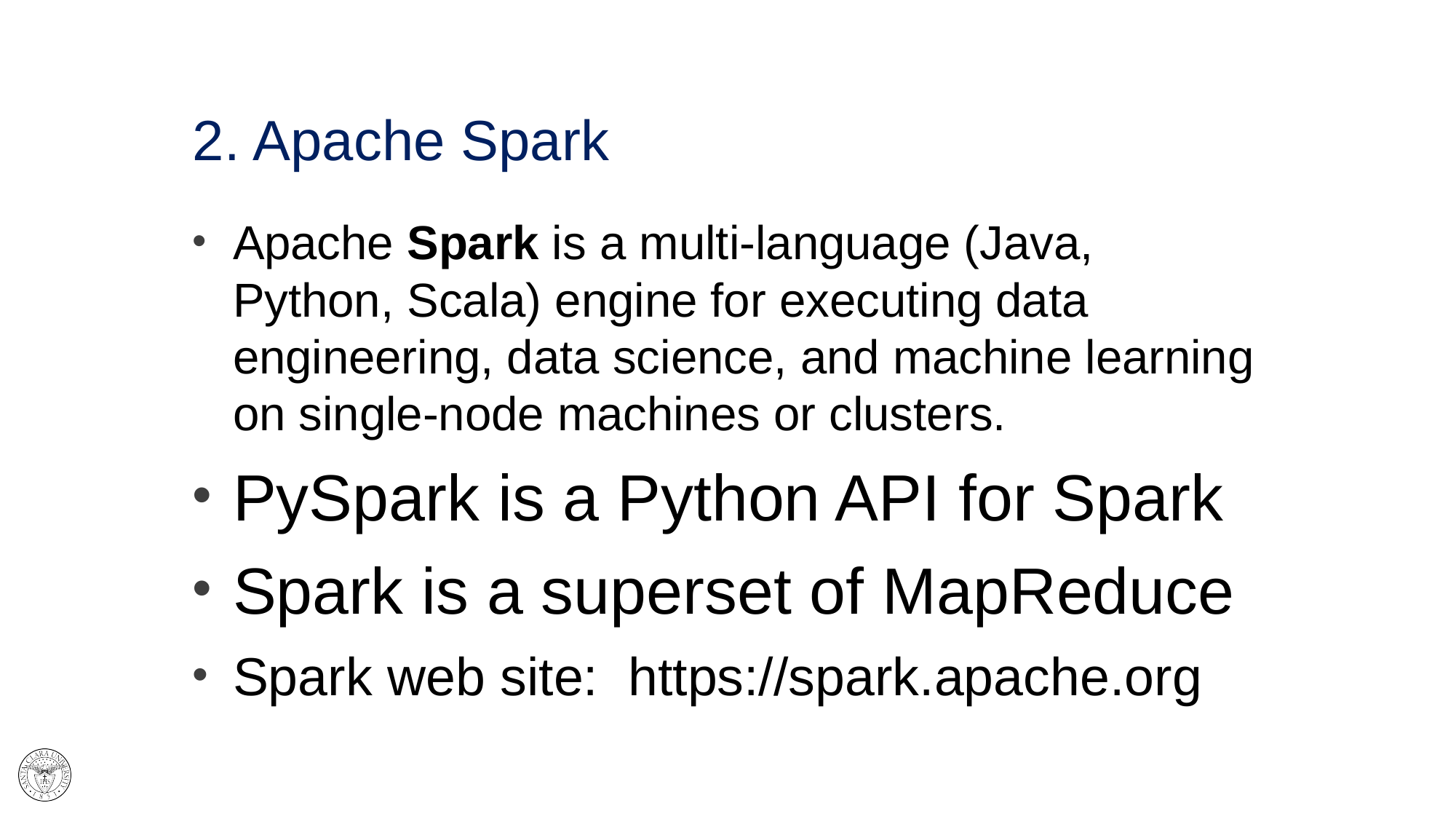

# 2. Apache Spark
Apache Spark is a multi-language (Java, Python, Scala) engine for executing data engineering, data science, and machine learning on single-node machines or clusters.
PySpark is a Python API for Spark
Spark is a superset of MapReduce
Spark web site:  https://spark.apache.org